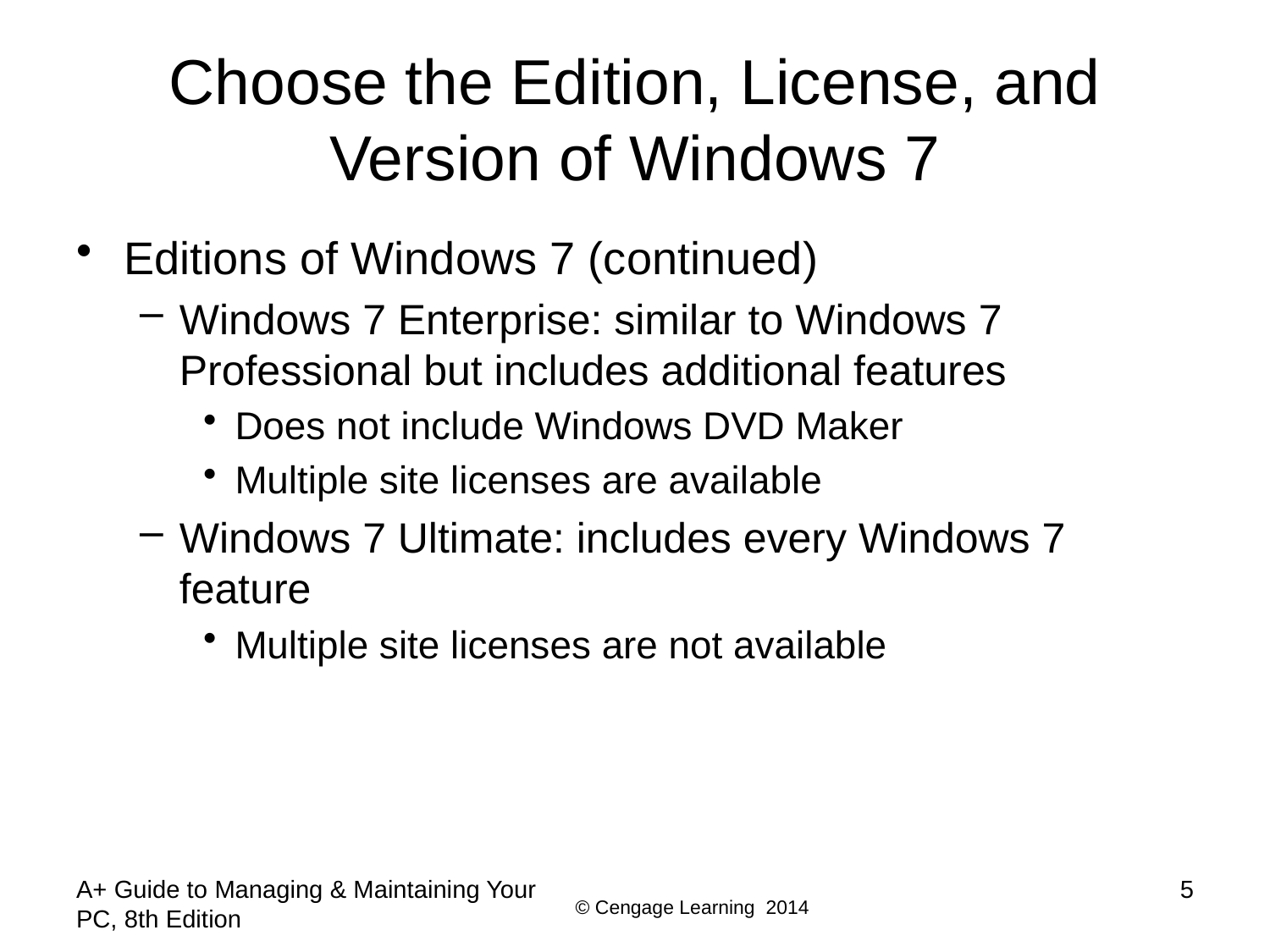

# Choose the Edition, License, and Version of Windows 7
Editions of Windows 7 (continued)
Windows 7 Enterprise: similar to Windows 7 Professional but includes additional features
Does not include Windows DVD Maker
Multiple site licenses are available
Windows 7 Ultimate: includes every Windows 7 feature
Multiple site licenses are not available
A+ Guide to Managing & Maintaining Your PC, 8th Edition
5